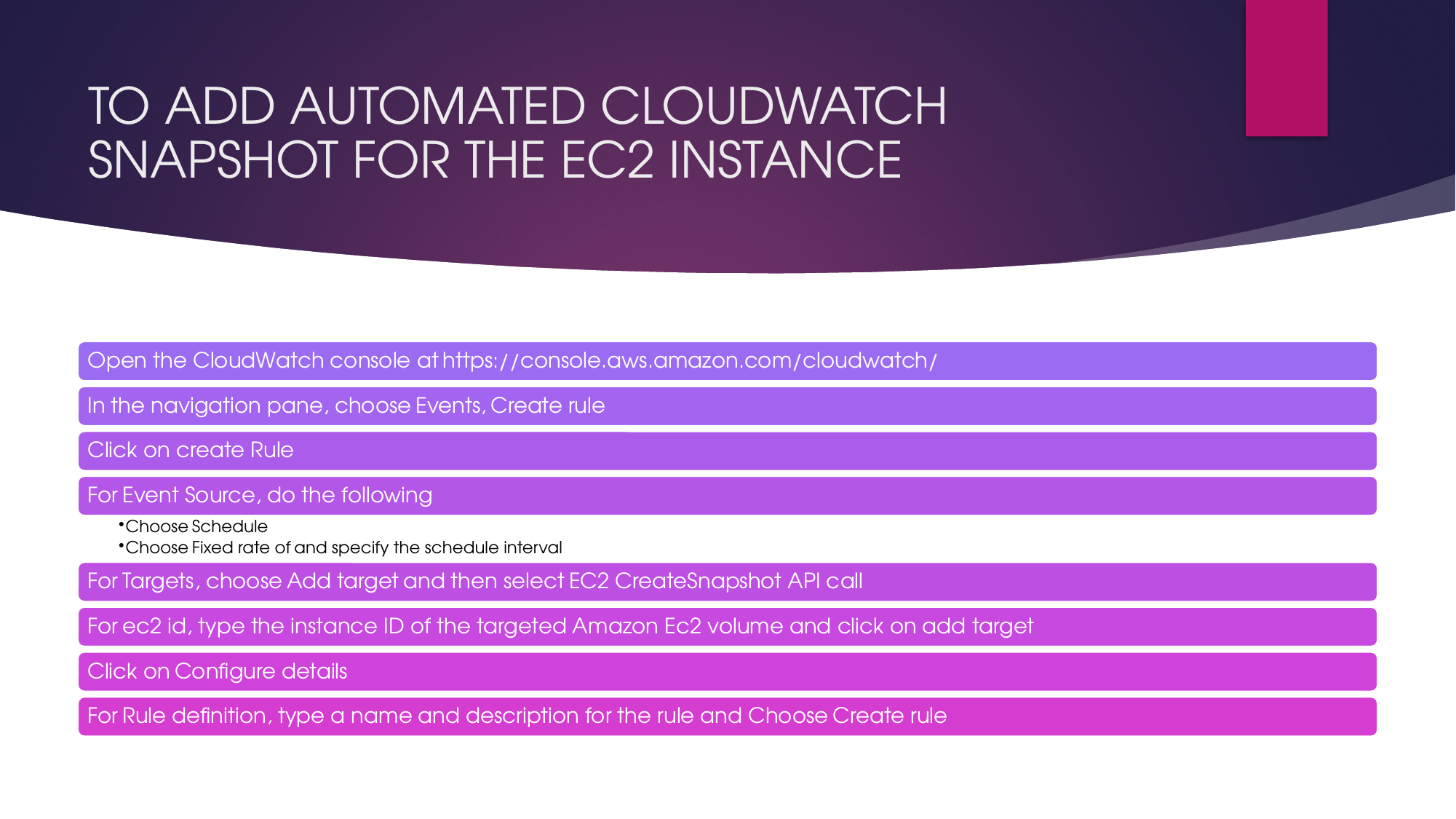

# TO ADD AUTOMATED CLOUDWATCH SNAPSHOT FOR THE EC2 INSTANCE

Open the CloudWatch console at https://console.aws.amazon.com/cloudwatch/
In the navigation pane, choose Events, Create rule
Click on create Rule
For Event Source, do the following
Choose Schedule
Choose Fixed rate of and specify the schedule interval
For Targets, choose Add target and then select EC2 CreateSnapshot API call
For ec2 id, type the instance ID of the targeted Amazon Ec2 volume and click on add target
Click on Configure details
For Rule definition, type a name and description for the rule and Choose Create rule